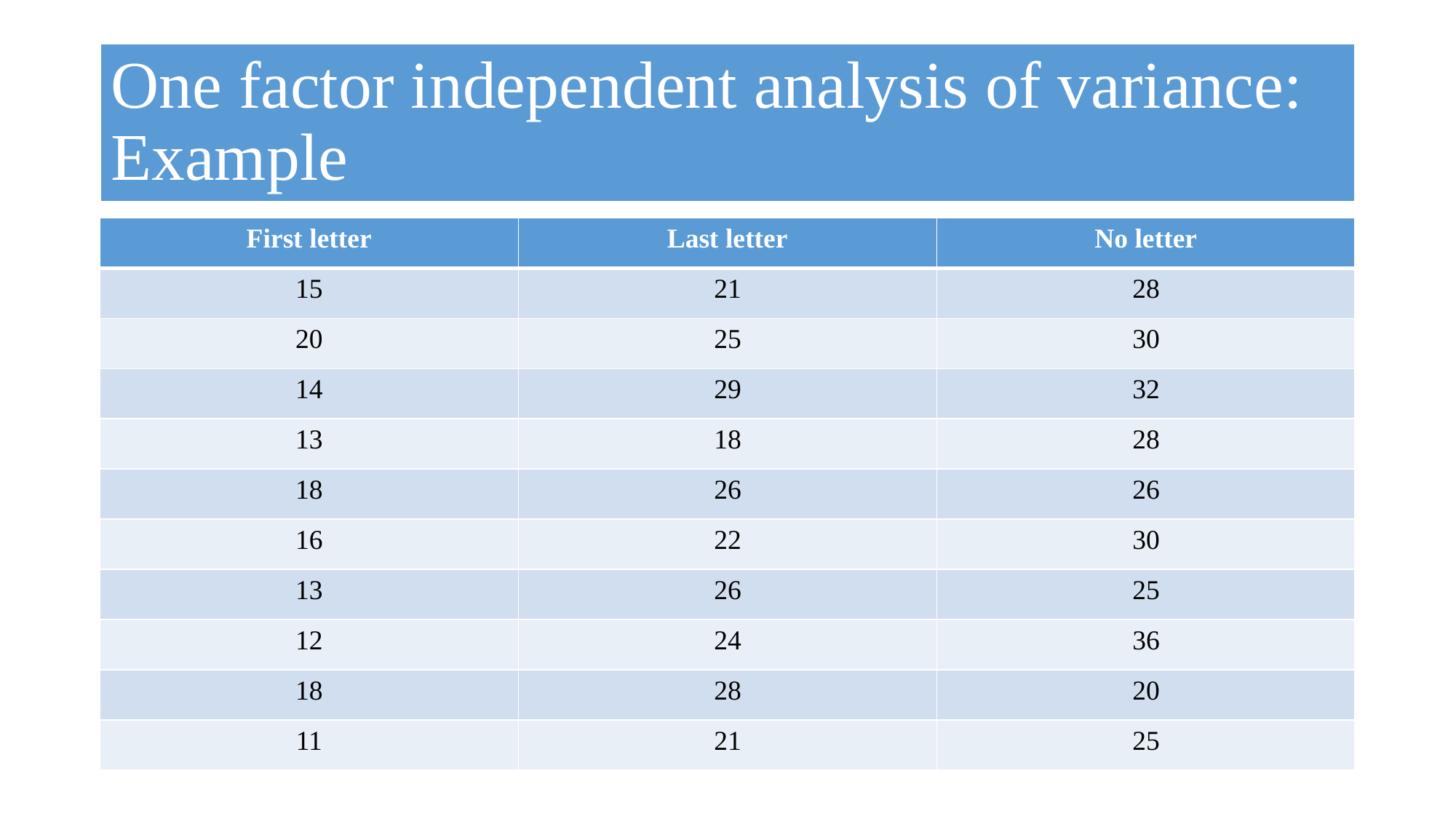

# One factor independent analysis of variance: Example
| First letter | Last letter | No letter |
| --- | --- | --- |
| 15 | 21 | 28 |
| 20 | 25 | 30 |
| 14 | 29 | 32 |
| 13 | 18 | 28 |
| 18 | 26 | 26 |
| 16 | 22 | 30 |
| 13 | 26 | 25 |
| 12 | 24 | 36 |
| 18 | 28 | 20 |
| 11 | 21 | 25 |